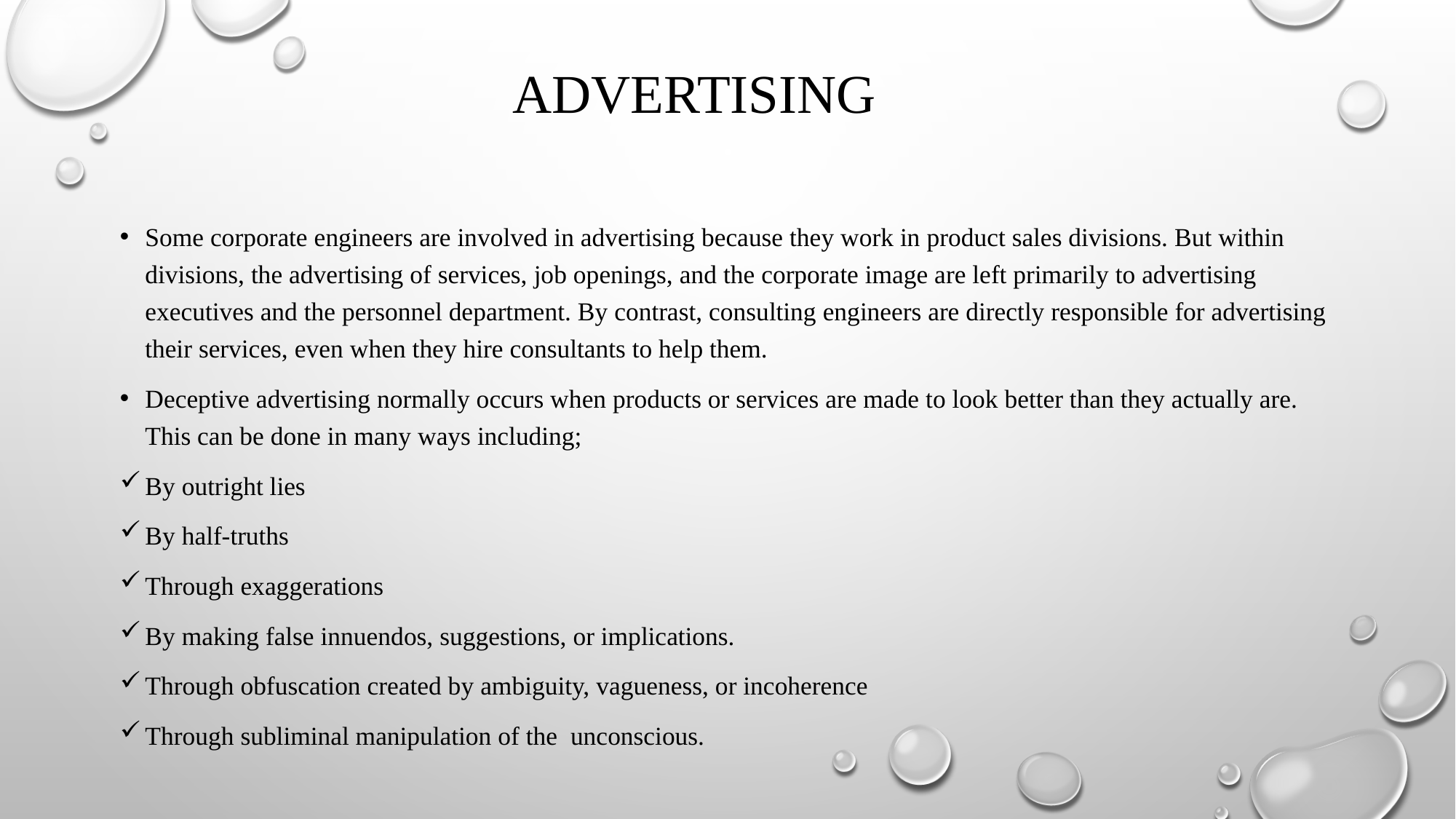

# ADVERTISING
Some corporate engineers are involved in advertising because they work in product sales divisions. But within divisions, the advertising of services, job openings, and the corporate image are left primarily to advertising executives and the personnel department. By contrast, consulting engineers are directly responsible for advertising their services, even when they hire consultants to help them.
Deceptive advertising normally occurs when products or services are made to look better than they actually are. This can be done in many ways including;
By outright lies
By half-truths
Through exaggerations
By making false innuendos, suggestions, or implications.
Through obfuscation created by ambiguity, vagueness, or incoherence
Through subliminal manipulation of the  unconscious.